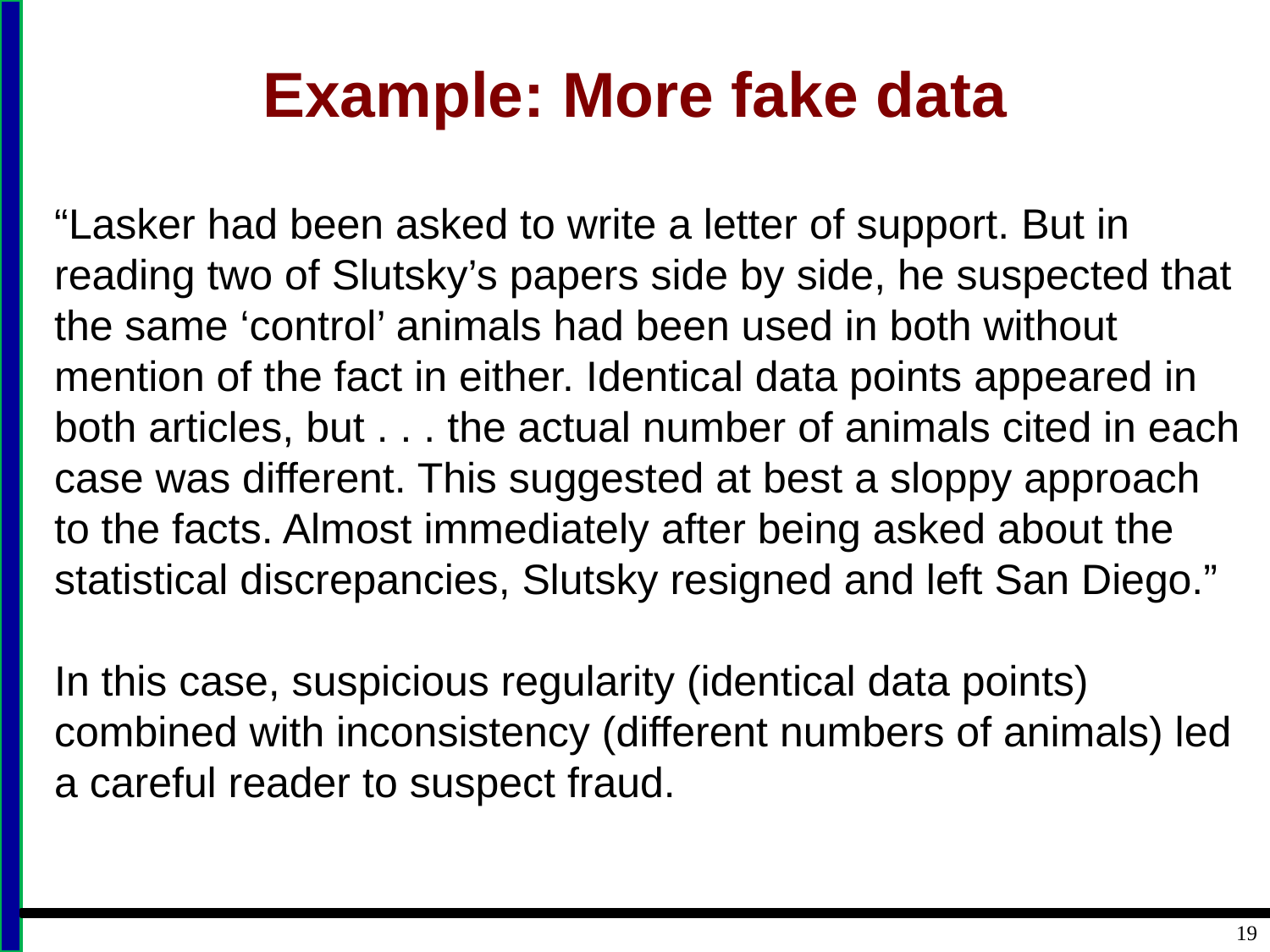

# Example: More fake data
“Lasker had been asked to write a letter of support. But in reading two of Slutsky’s papers side by side, he suspected that the same ‘control’ animals had been used in both without mention of the fact in either. Identical data points appeared in both articles, but . . . the actual number of animals cited in each case was different. This suggested at best a sloppy approach to the facts. Almost immediately after being asked about the statistical discrepancies, Slutsky resigned and left San Diego.”

In this case, suspicious regularity (identical data points) combined with inconsistency (different numbers of animals) led a careful reader to suspect fraud.